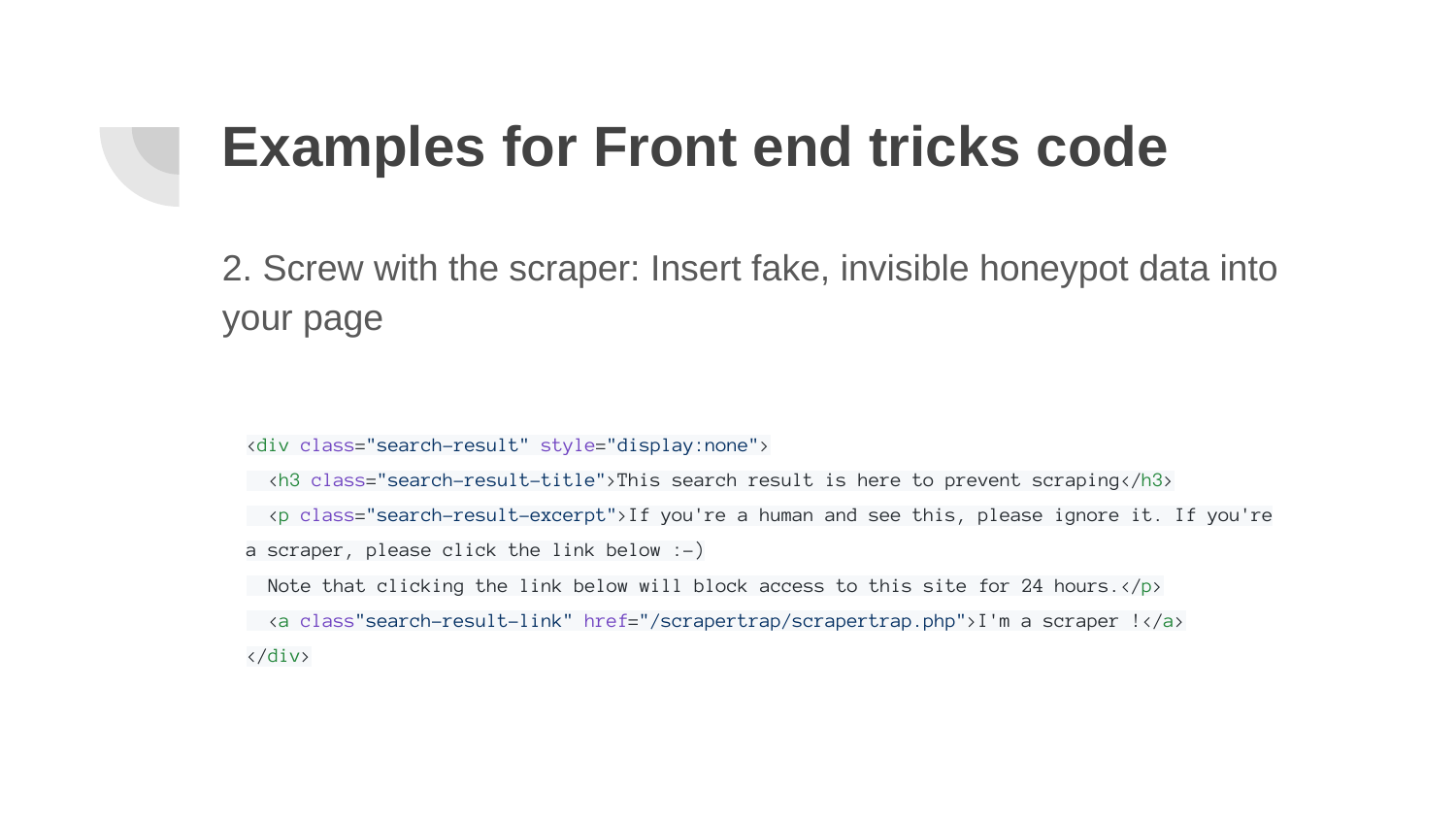

# Examples for Front end tricks code
2. Screw with the scraper: Insert fake, invisible honeypot data into your page

<div class="search-result" style="display:none">
  <h3 class="search-result-title">This search result is here to prevent scraping</h3>
  <p class="search-result-excerpt">If you're a human and see this, please ignore it. If you're a scraper, please click the link below :-)
  Note that clicking the link below will block access to this site for 24 hours.</p>
  <a class"search-result-link" href="/scrapertrap/scrapertrap.php">I'm a scraper !</a>
</div>